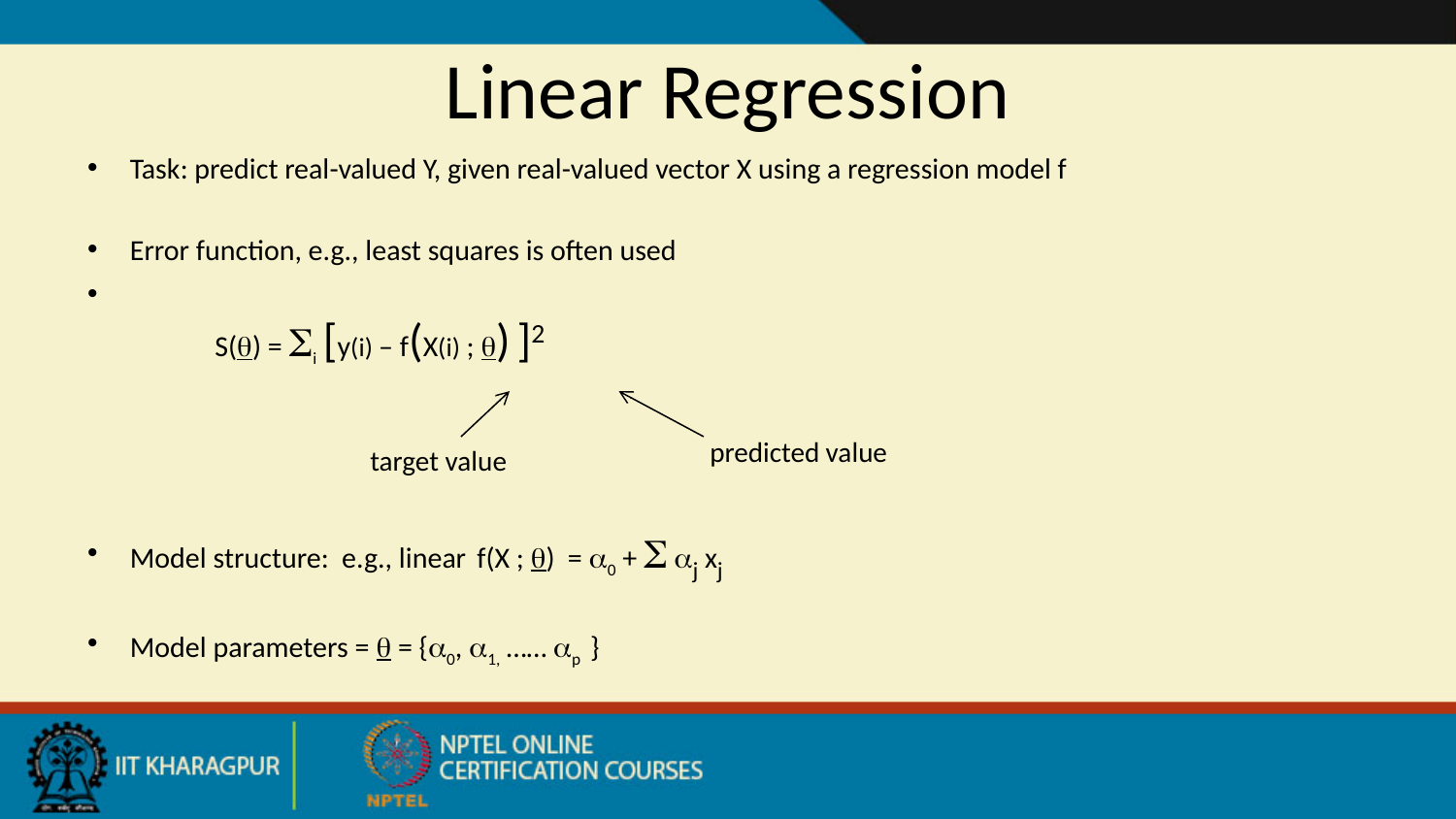

# Linear Regression
Task: predict real-valued Y, given real-valued vector X using a regression model f

Error function, e.g., least squares is often used
             S(θ) = Σi [y(i) – f(X(i) ; θ) ]2

Model structure:  e.g., linear f(X ; θ)  = α0 + Σ αj xj
Model parameters = θ = {α0, α1, …… αp }

  predicted value
  target value